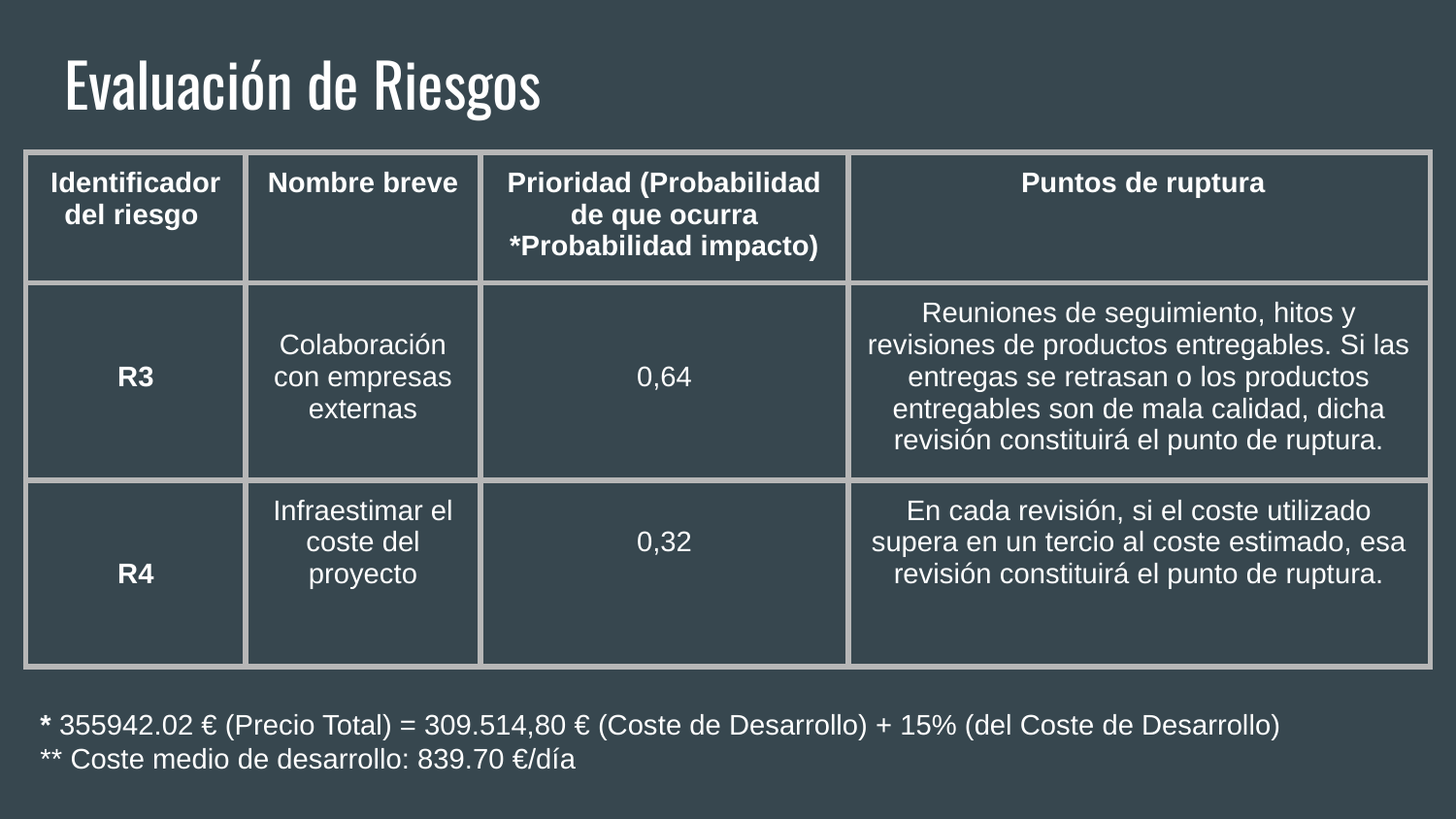

# Evaluación de Riesgos
| Identificador del riesgo | Nombre breve | Prioridad (Probabilidad de que ocurra \*Probabilidad impacto) | Puntos de ruptura |
| --- | --- | --- | --- |
| R3 | Colaboración con empresas externas | 0,64 | Reuniones de seguimiento, hitos y revisiones de productos entregables. Si las entregas se retrasan o los productos entregables son de mala calidad, dicha revisión constituirá el punto de ruptura. |
| R4 | Infraestimar el coste del proyecto | 0,32 | En cada revisión, si el coste utilizado supera en un tercio al coste estimado, esa revisión constituirá el punto de ruptura. |
* 355942.02 € (Precio Total) = 309.514,80 € (Coste de Desarrollo) + 15% (del Coste de Desarrollo)
** Coste medio de desarrollo: 839.70 €/día